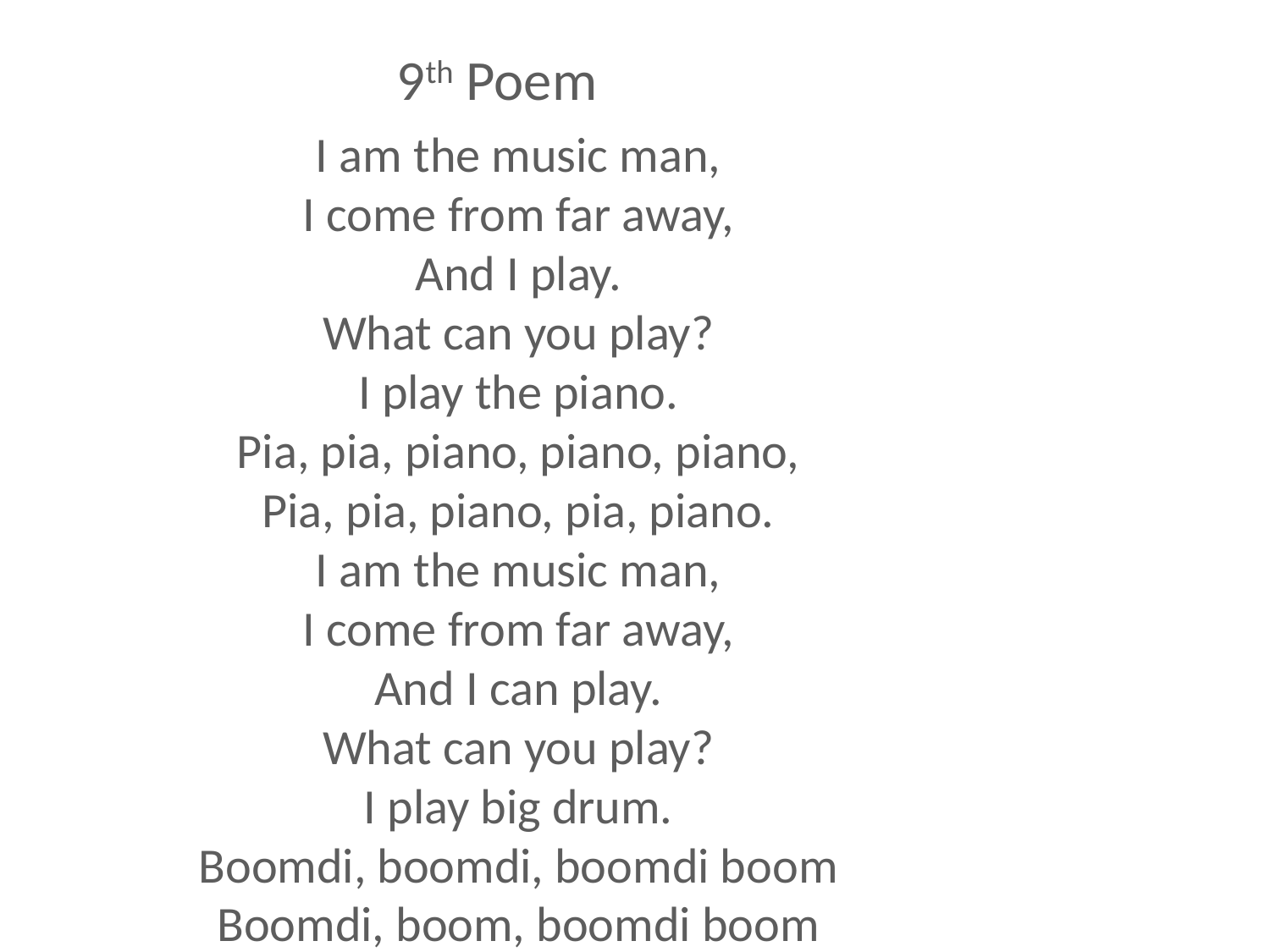

9th Poem
I am the music man,
I come from far away,
And I play.
What can you play?
I play the piano.
Pia, pia, piano, piano, piano,
Pia, pia, piano, pia, piano.
I am the music man,
I come from far away,
And I can play.
What can you play?
I play big drum.
Boomdi, boomdi, boomdi boom
Boomdi, boom, boomdi boom